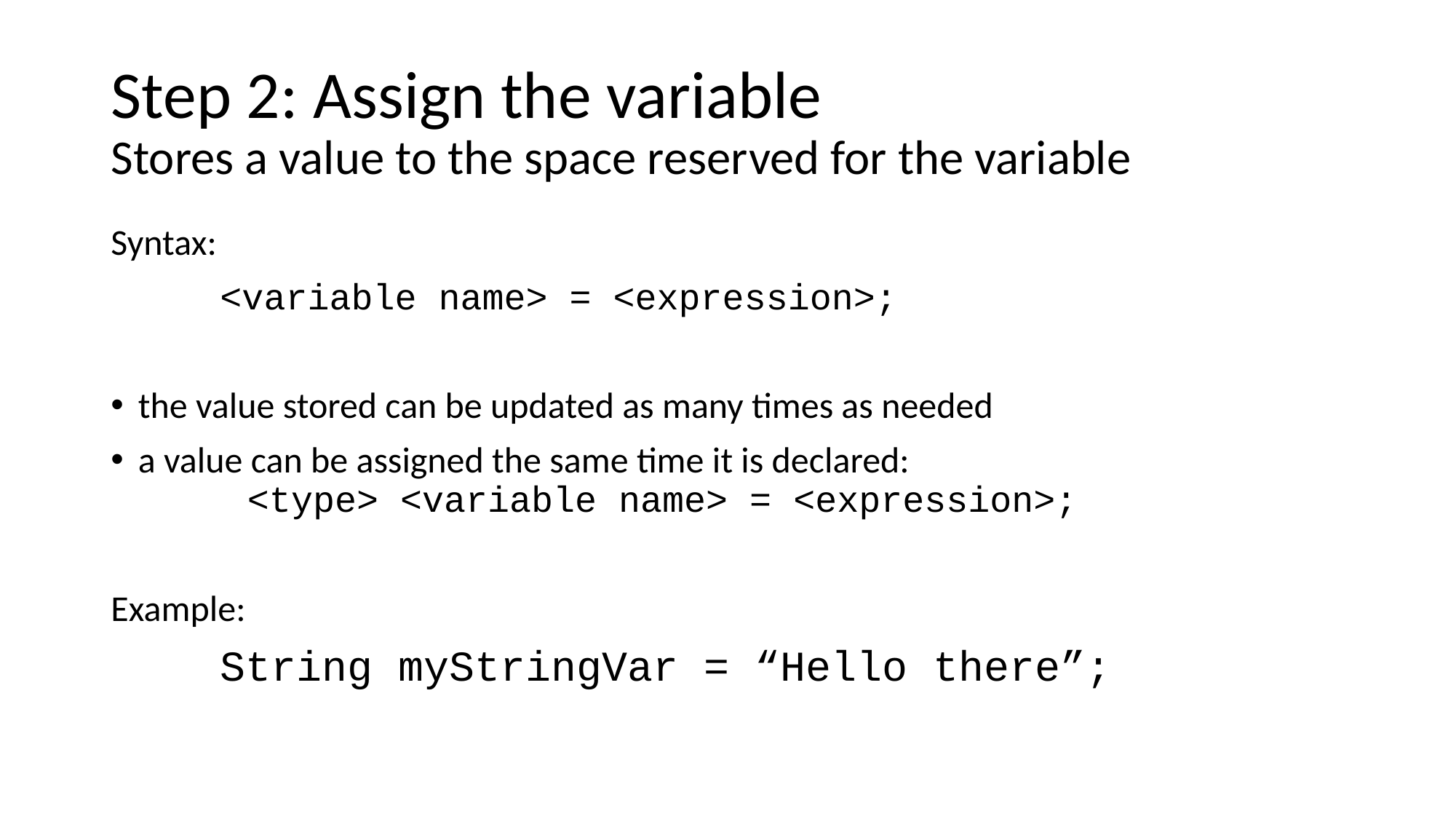

# Step 2: Assign the variable Stores a value to the space reserved for the variable
Syntax:
	<variable name> = <expression>;

the value stored can be updated as many times as needed
a value can be assigned the same time it is declared:
	<type> <variable name> = <expression>;

Example:
	String myStringVar = “Hello there”;